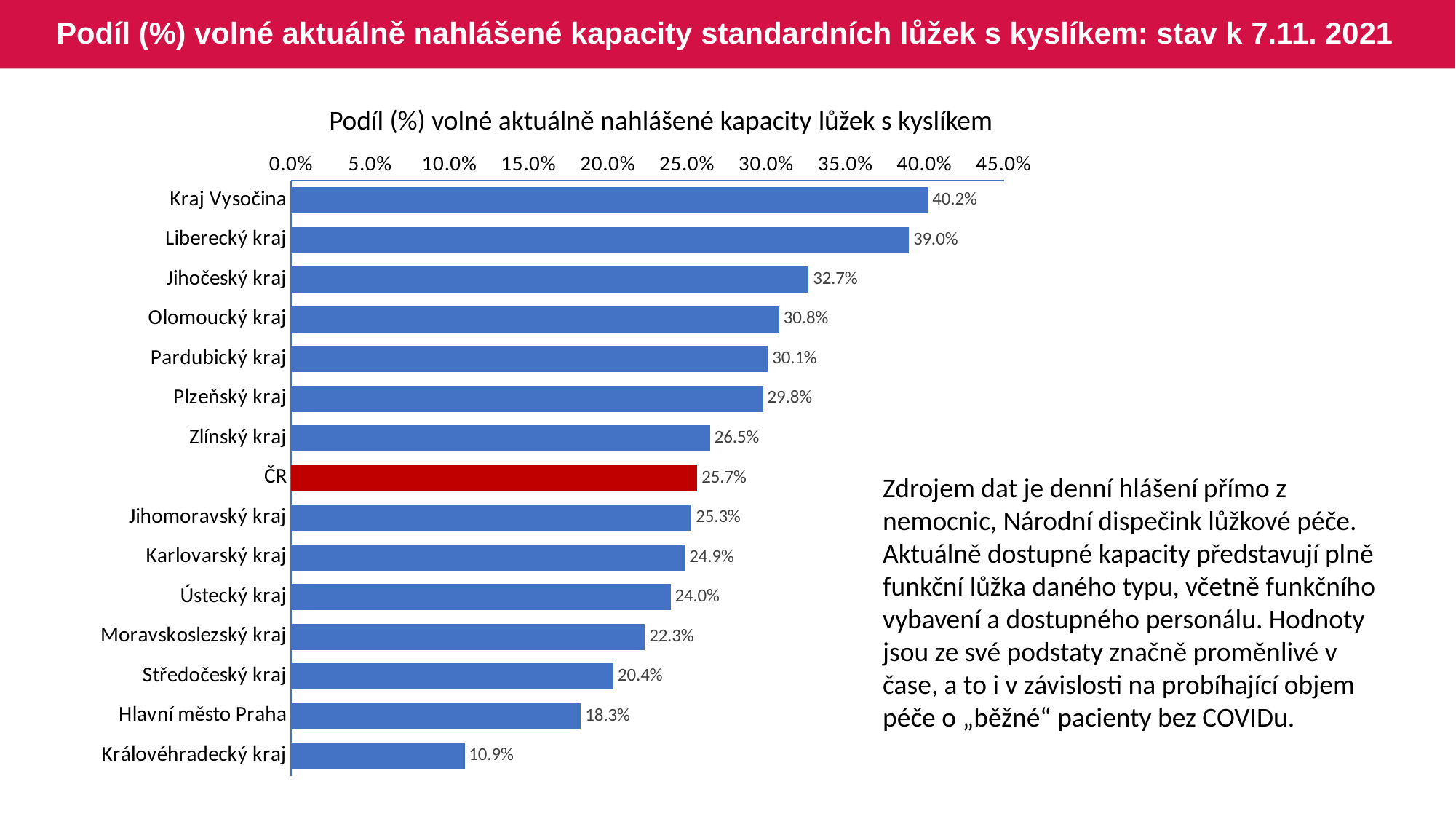

# Podíl (%) volné aktuálně nahlášené kapacity standardních lůžek s kyslíkem: stav k 7.11. 2021
Podíl (%) volné aktuálně nahlášené kapacity lůžek s kyslíkem

### Chart

| Category | Series 1 |
|---|---|
| Kraj Vysočina | 0.402161547212 |
| Liberecký kraj | 0.390156062424 |
| Jihočeský kraj | 0.326805385556 |
| Olomoucký kraj | 0.308188265635 |
| Pardubický kraj | 0.300992282249 |
| Plzeňský kraj | 0.297979797979 |
| Zlínský kraj | 0.264508928571 |
| ČR | 0.256512851737 |
| Jihomoravský kraj | 0.252751572327 |
| Karlovarský kraj | 0.248803827751 |
| Ústecký kraj | 0.239590443686 |
| Moravskoslezský kraj | 0.223441926345 |
| Středočeský kraj | 0.203567681007 |
| Hlavní město Praha | 0.182971014492 |
| Královéhradecký kraj | 0.109478324761 |
Zdrojem dat je denní hlášení přímo z nemocnic, Národní dispečink lůžkové péče.
Aktuálně dostupné kapacity představují plně funkční lůžka daného typu, včetně funkčního vybavení a dostupného personálu. Hodnoty jsou ze své podstaty značně proměnlivé v čase, a to i v závislosti na probíhající objem péče o „běžné“ pacienty bez COVIDu.